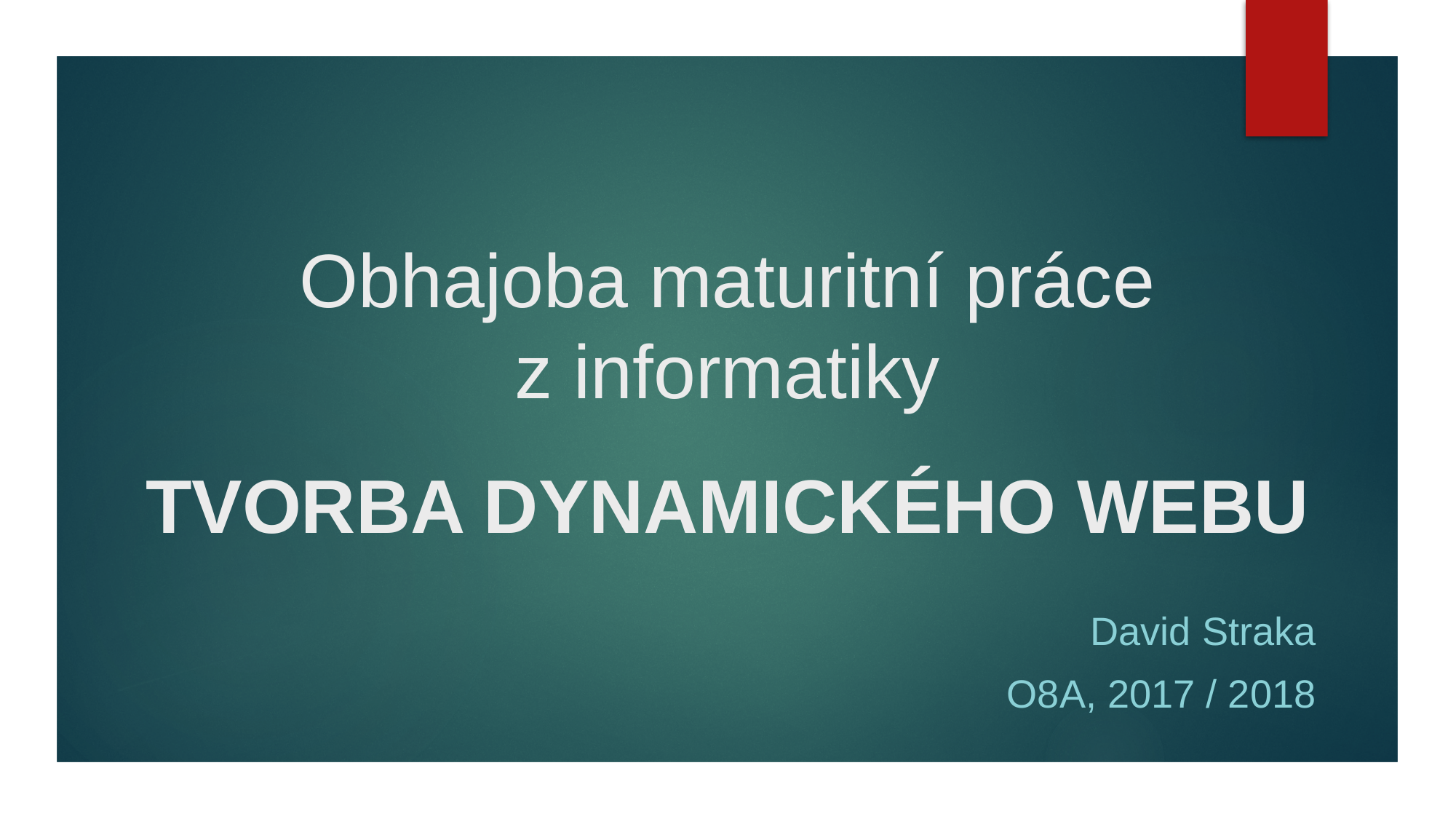

# Obhajoba maturitní práce z informatiky Tvorba dynamického webu
David Straka
O8A, 2017 / 2018